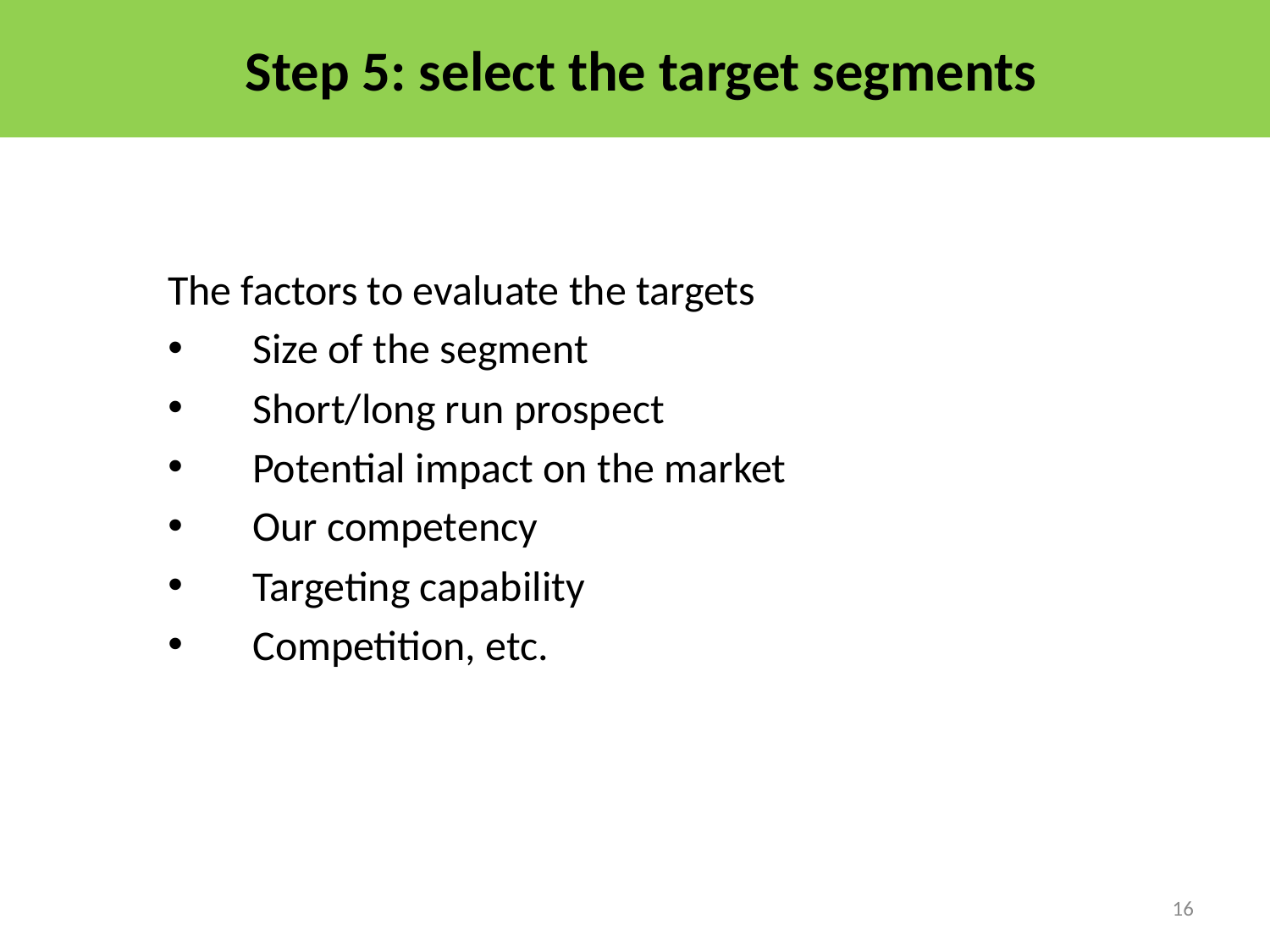

# Step 5: select the target segments
The factors to evaluate the targets
Size of the segment
Short/long run prospect
Potential impact on the market
Our competency
Targeting capability
Competition, etc.
16